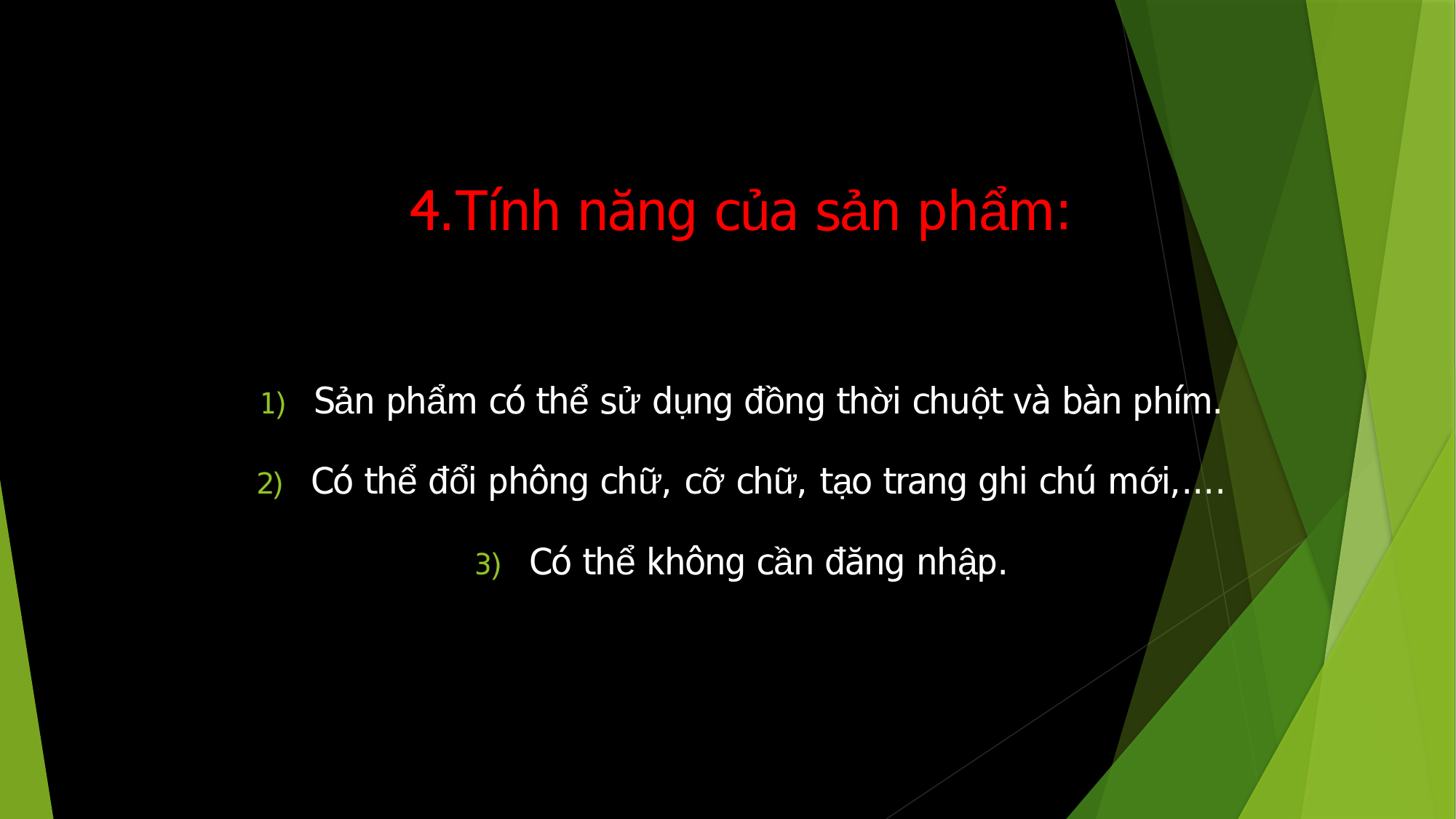

# 4.Tính năng của sản phẩm:
Sản phẩm có thể sử dụng đồng thời chuột và bàn phím.
Có thể đổi phông chữ, cỡ chữ, tạo trang ghi chú mới,....
Có thể không cần đăng nhập.

Nguyễn Hữu Duy
Thứ Tư/29/05/2024 15:31:52 Chiều
8